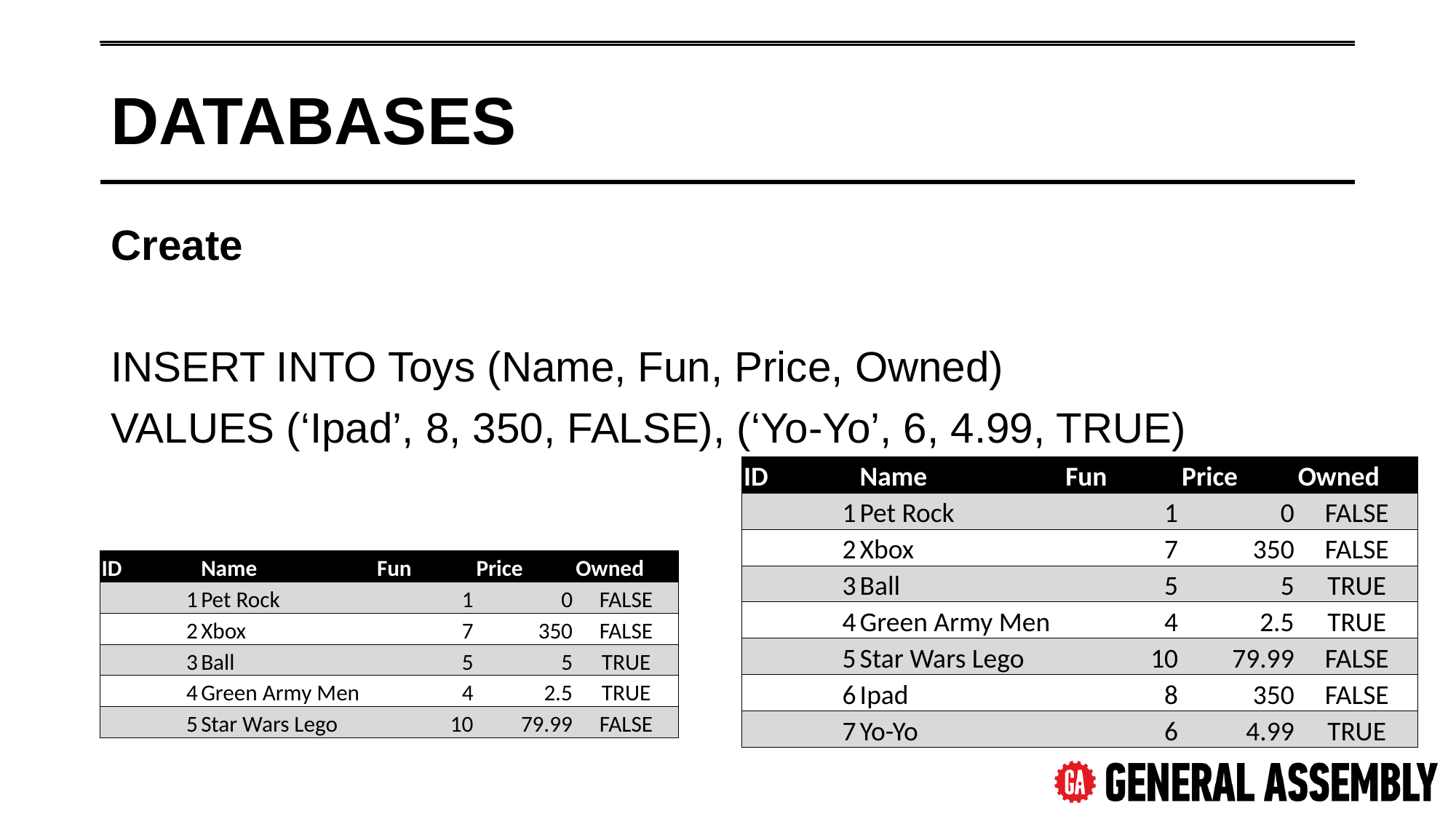

# Databases
Create

INSERT INTO Toys (Name, Fun, Price, Owned)
VALUES (‘Ipad’, 8, 350, FALSE), (‘Yo-Yo’, 6, 4.99, TRUE)

| ID | Name | Fun | Price | Owned |
| --- | --- | --- | --- | --- |
| 1 | Pet Rock | 1 | 0 | FALSE |
| 2 | Xbox | 7 | 350 | FALSE |
| 3 | Ball | 5 | 5 | TRUE |
| 4 | Green Army Men | 4 | 2.5 | TRUE |
| 5 | Star Wars Lego | 10 | 79.99 | FALSE |
| 6 | Ipad | 8 | 350 | FALSE |
| 7 | Yo-Yo | 6 | 4.99 | TRUE |
| ID | Name | Fun | Price | Owned |
| --- | --- | --- | --- | --- |
| 1 | Pet Rock | 1 | 0 | FALSE |
| 2 | Xbox | 7 | 350 | FALSE |
| 3 | Ball | 5 | 5 | TRUE |
| 4 | Green Army Men | 4 | 2.5 | TRUE |
| 5 | Star Wars Lego | 10 | 79.99 | FALSE |